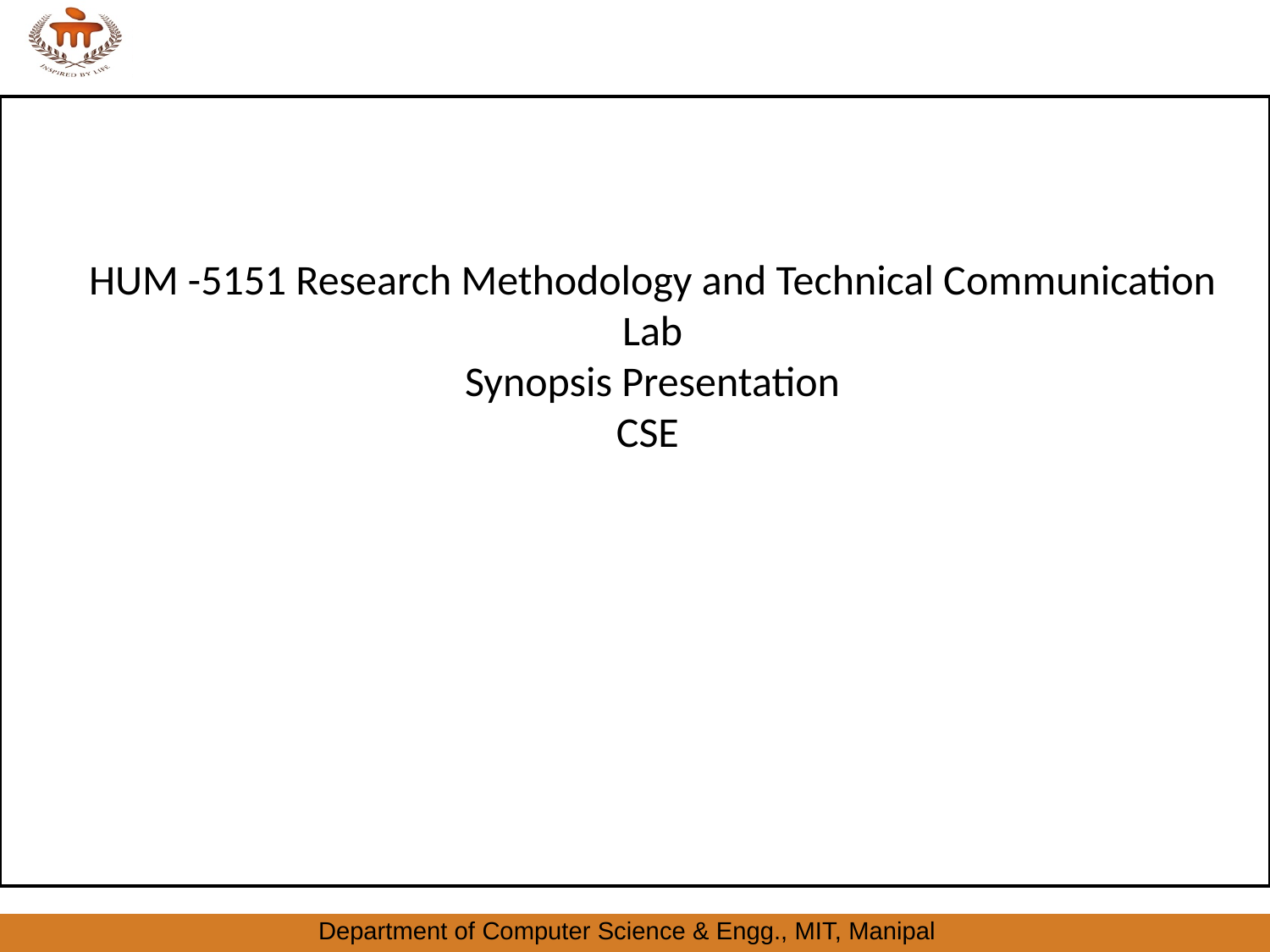

HUM -5151 Research Methodology and Technical Communication Lab
Synopsis Presentation
CSE

Department of Computer Science & Engg., MIT, Manipal